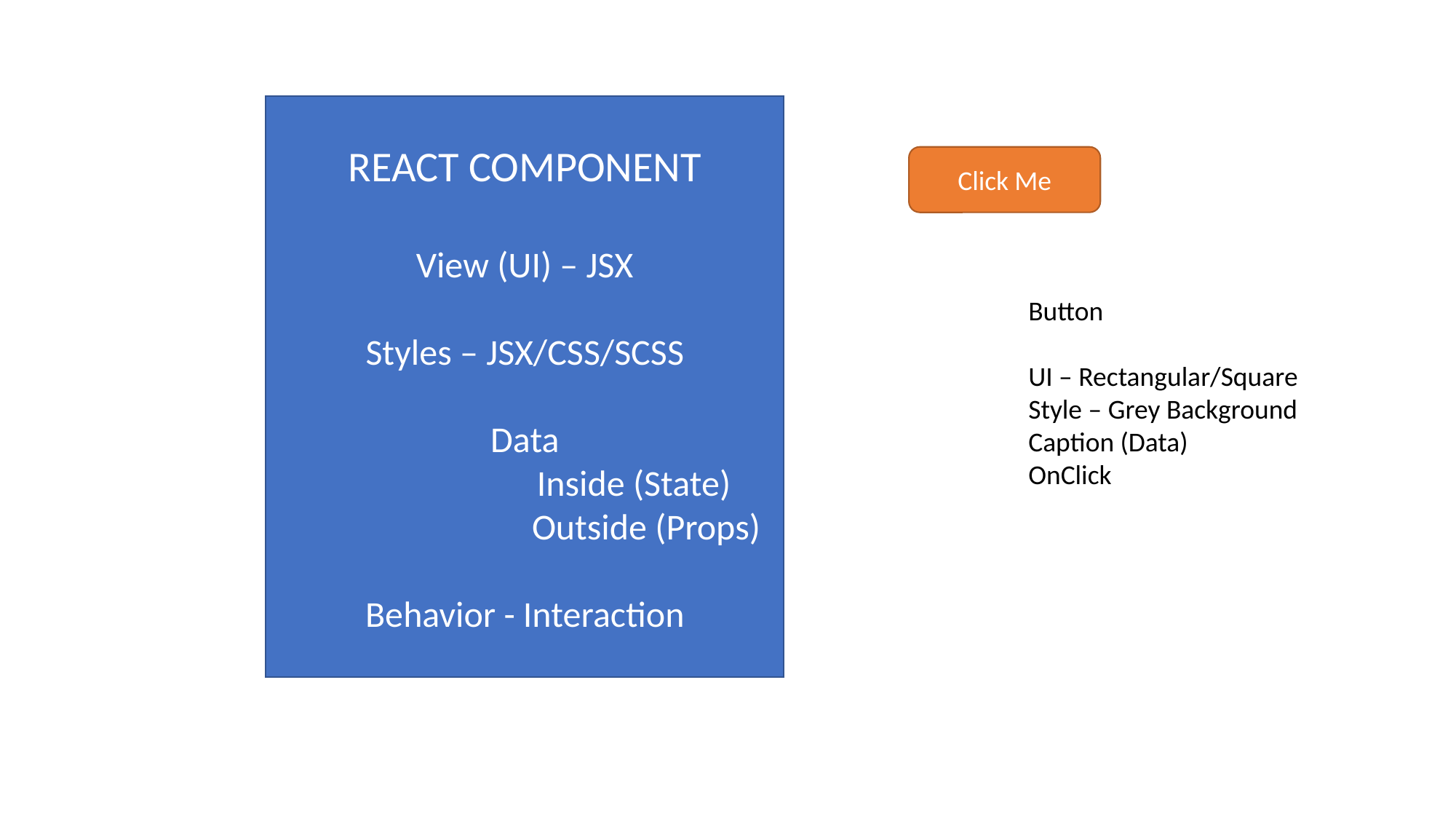

REACT COMPONENT

View (UI) – JSX

Styles – JSX/CSS/SCSS

Data
		Inside (State)
		   Outside (Props)

Behavior - Interaction
Click Me
Button

UI – Rectangular/Square
Style – Grey Background
Caption (Data)
OnClick